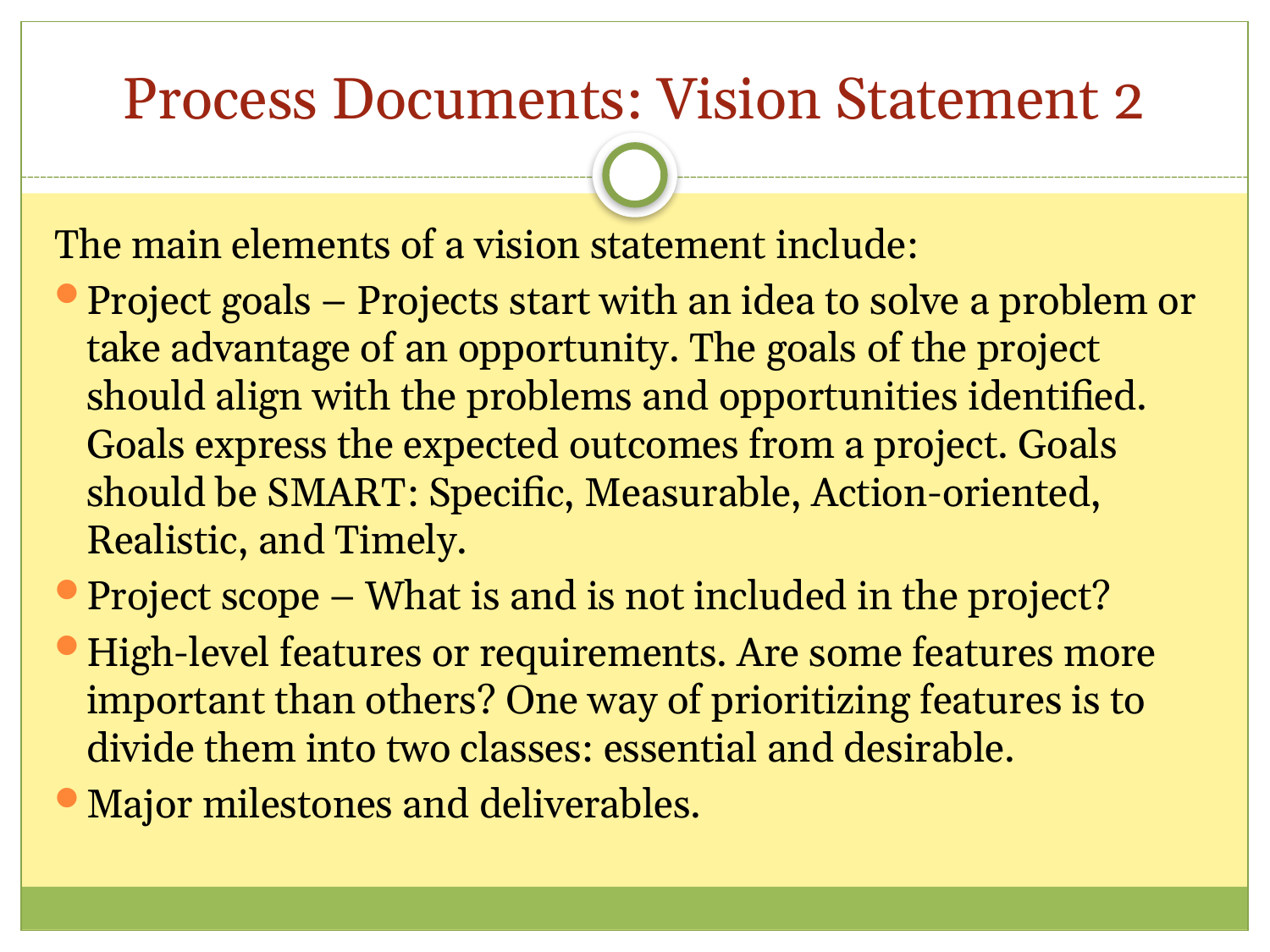

Process Documents: Vision Statement 2
The main elements of a vision statement include:
Project goals – Projects start with an idea to solve a problem or take advantage of an opportunity. The goals of the project should align with the problems and opportunities identified. Goals express the expected outcomes from a project. Goals should be SMART: Specific, Measurable, Action-oriented, Realistic, and Timely.
Project scope – What is and is not included in the project?
High-level features or requirements. Are some features more important than others? One way of prioritizing features is to divide them into two classes: essential and desirable.
Major milestones and deliverables.